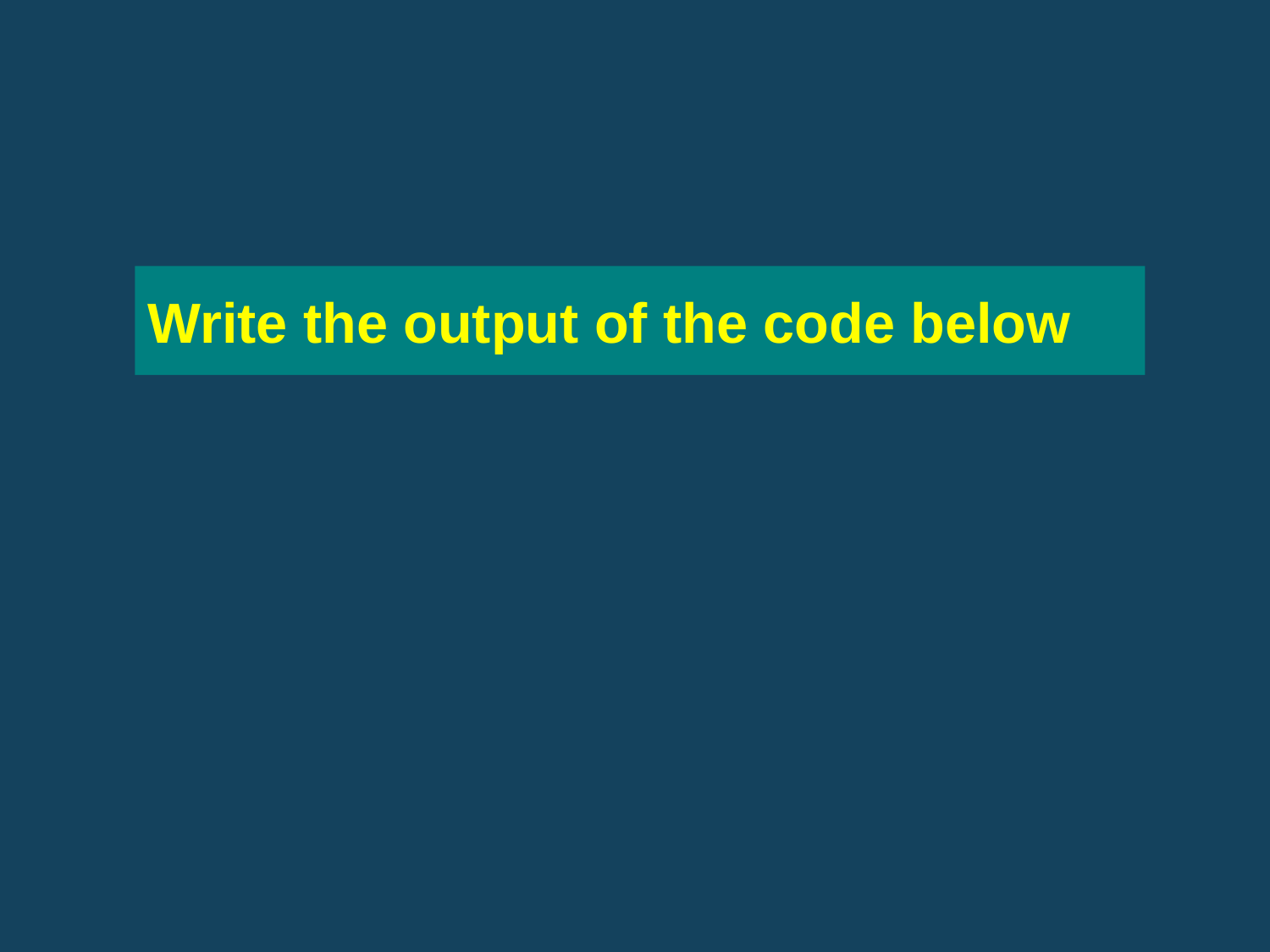

# Write the output of the code below